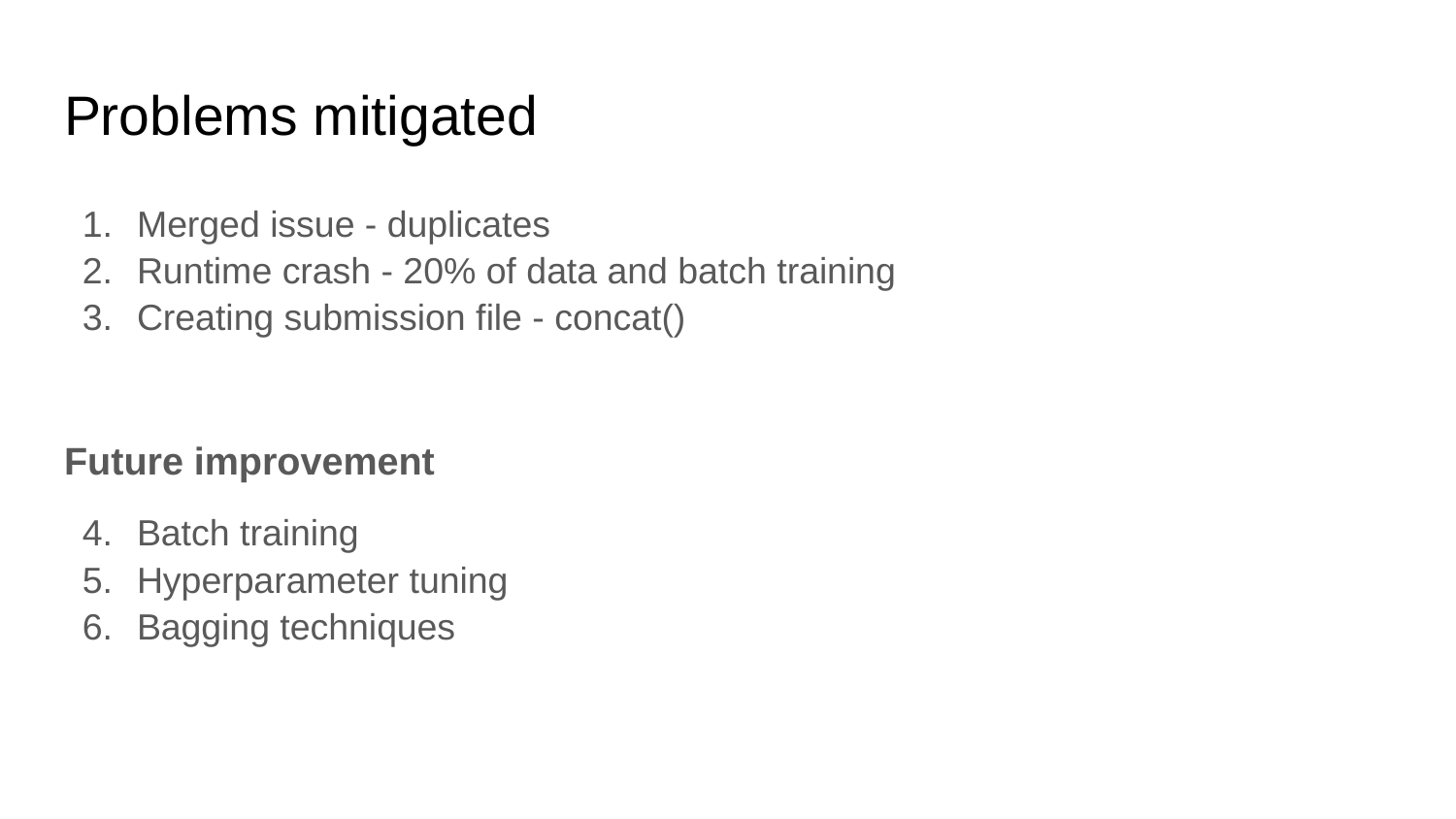

# Problems mitigated
Merged issue - duplicates
Runtime crash - 20% of data and batch training
Creating submission file - concat()

Future improvement
Batch training
Hyperparameter tuning
Bagging techniques